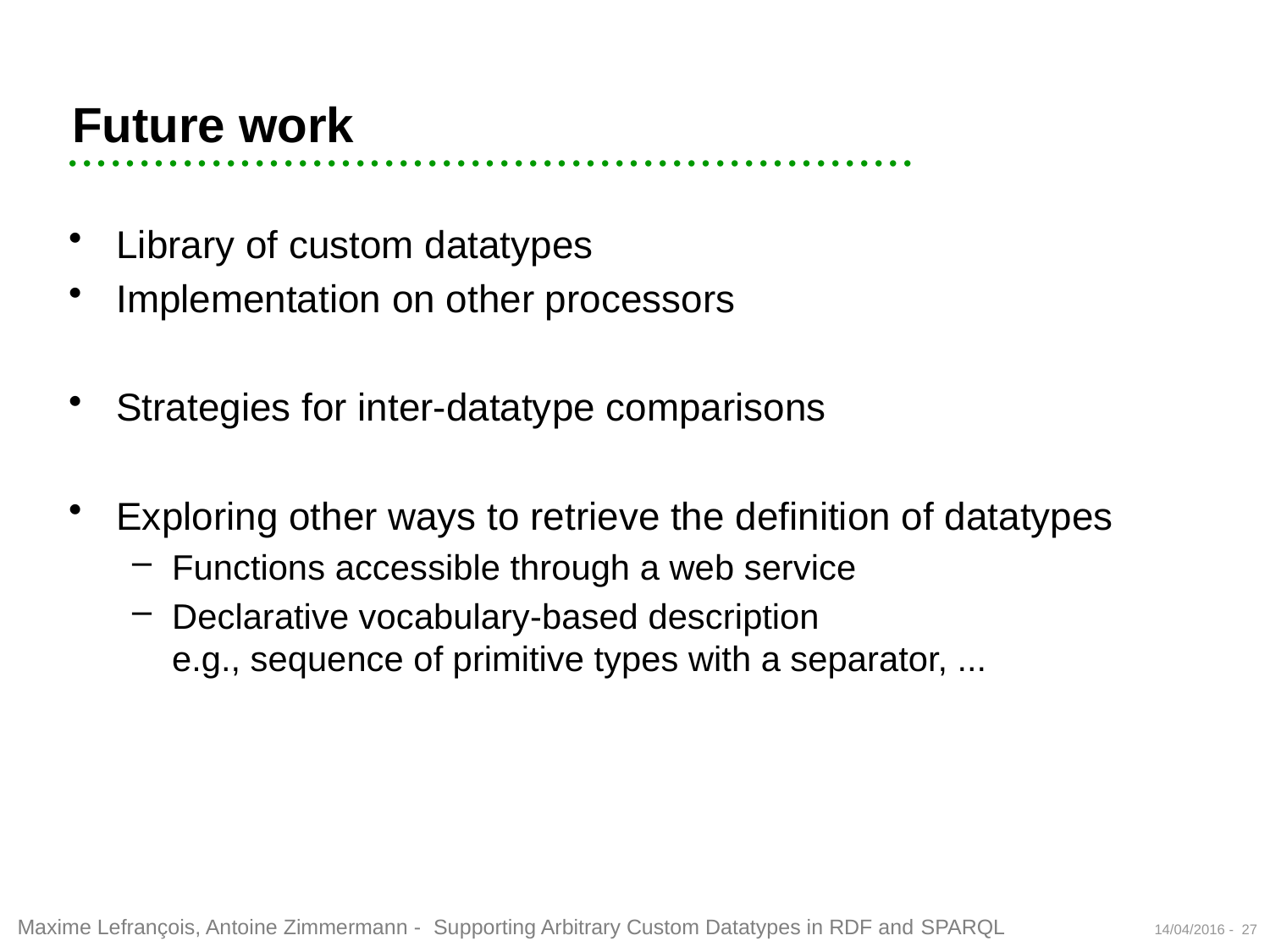

# Future work
Library of custom datatypes
Implementation on other processors

Strategies for inter-datatype comparisons

Exploring other ways to retrieve the definition of datatypes
Functions accessible through a web service
Declarative vocabulary-based description
e.g., sequence of primitive types with a separator, ...